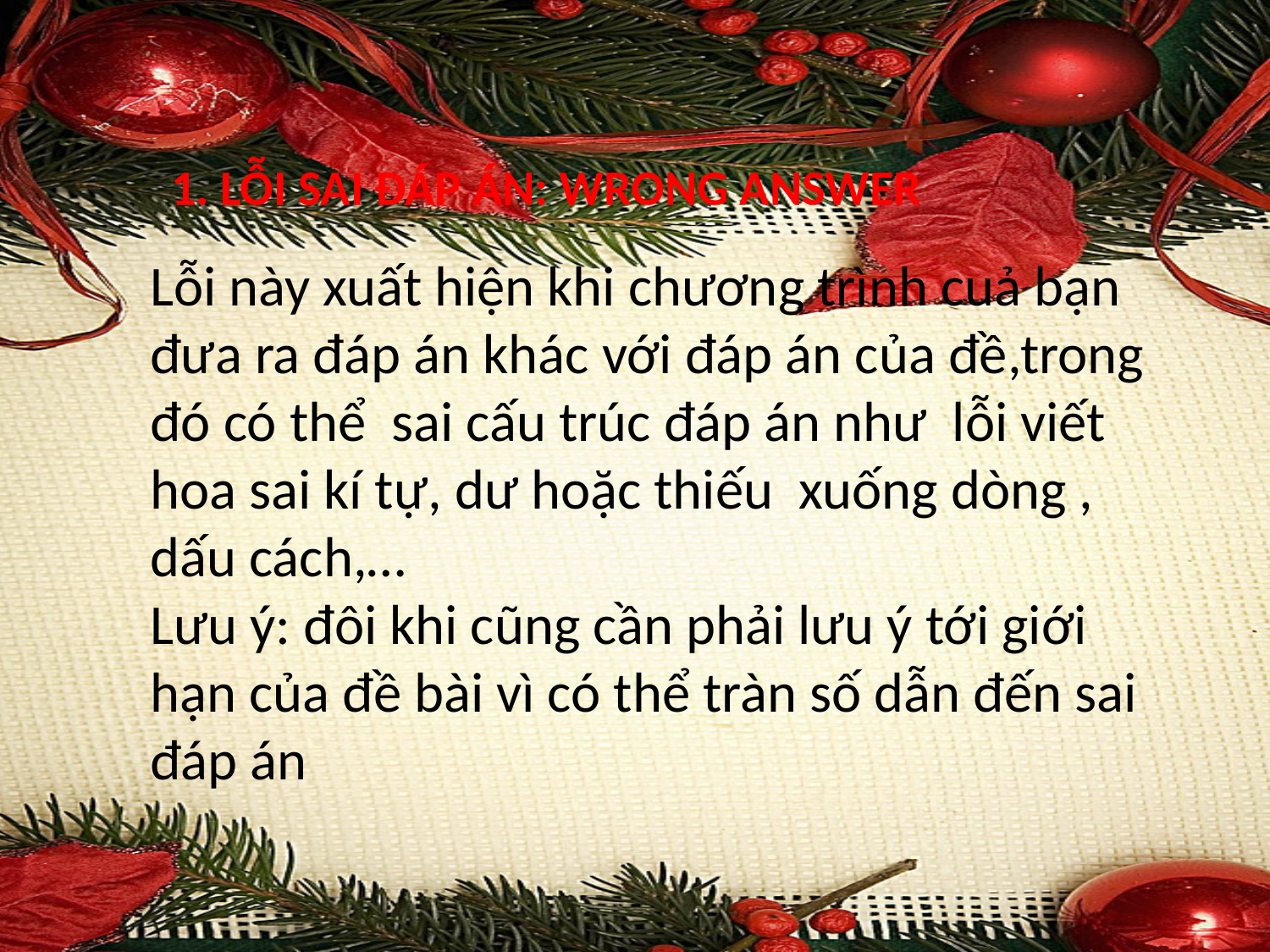

1. LỖI SAI ĐÁP ÁN: WRONG ANSWER
Lỗi này xuất hiện khi chương trình cuả bạn đưa ra đáp án khác với đáp án của đề,trong đó có thể  sai cấu trúc đáp án như  lỗi viết hoa sai kí tự, dư hoặc thiếu  xuống dòng , dấu cách,…
Lưu ý: đôi khi cũng cần phải lưu ý tới giới hạn của đề bài vì có thể tràn số dẫn đến sai đáp án